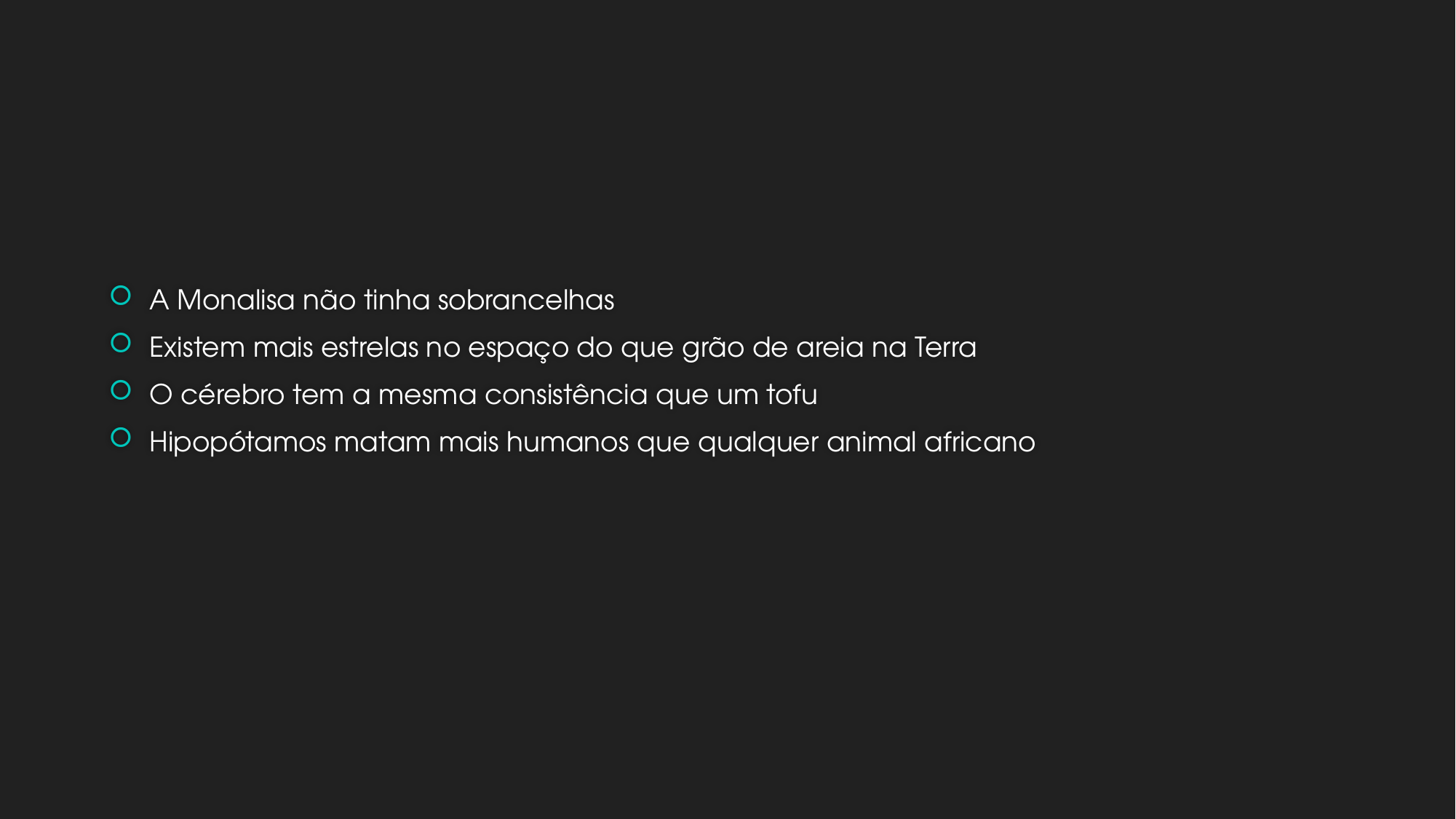

A Monalisa não tinha sobrancelhas
Existem mais estrelas no espaço do que grão de areia na Terra
O cérebro tem a mesma consistência que um tofu
Hipopótamos matam mais humanos que qualquer animal africano